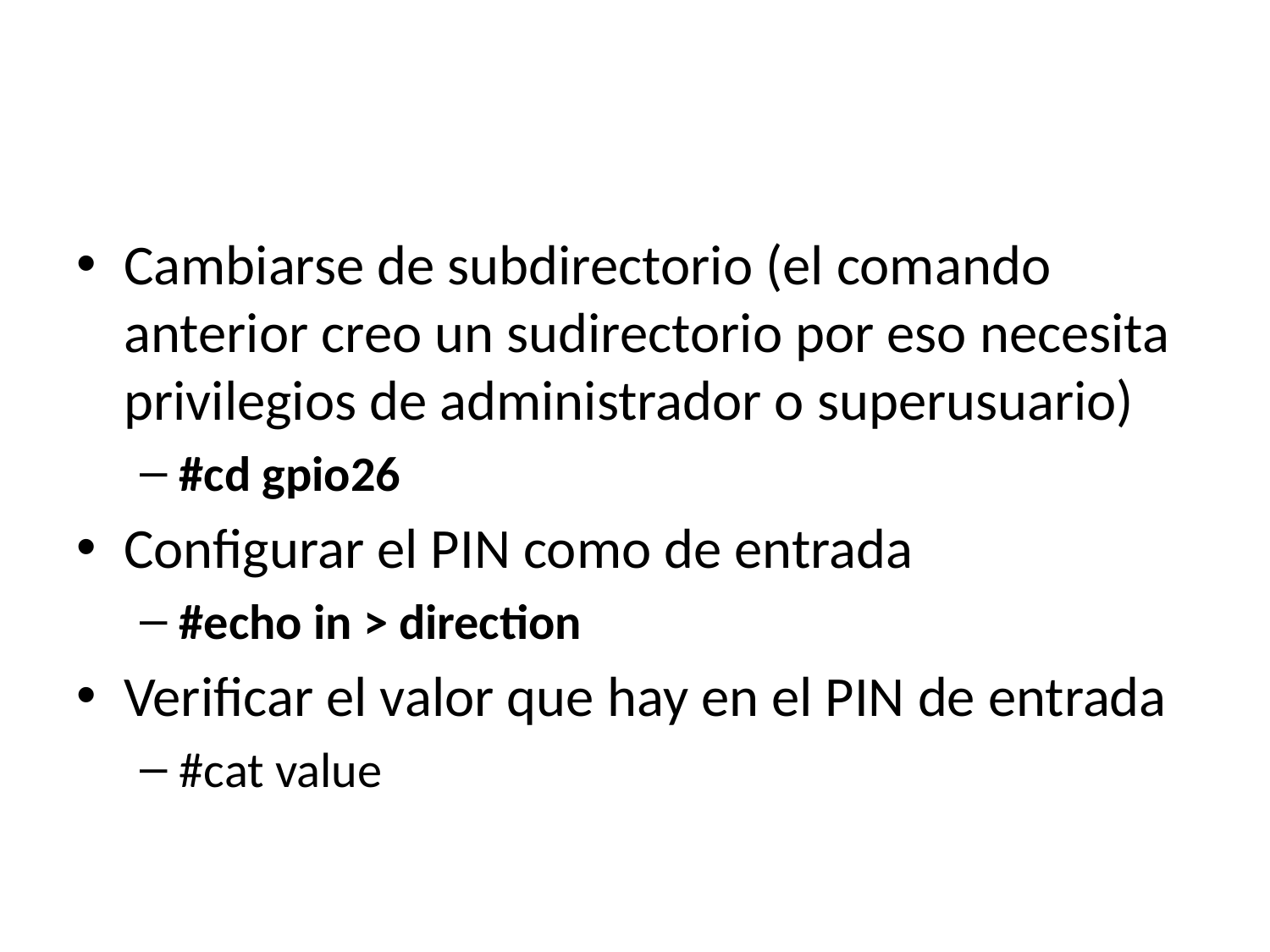

#
Cambiarse de subdirectorio (el comando anterior creo un sudirectorio por eso necesita privilegios de administrador o superusuario)
#cd gpio26
Configurar el PIN como de entrada
#echo in > direction
Verificar el valor que hay en el PIN de entrada
#cat value